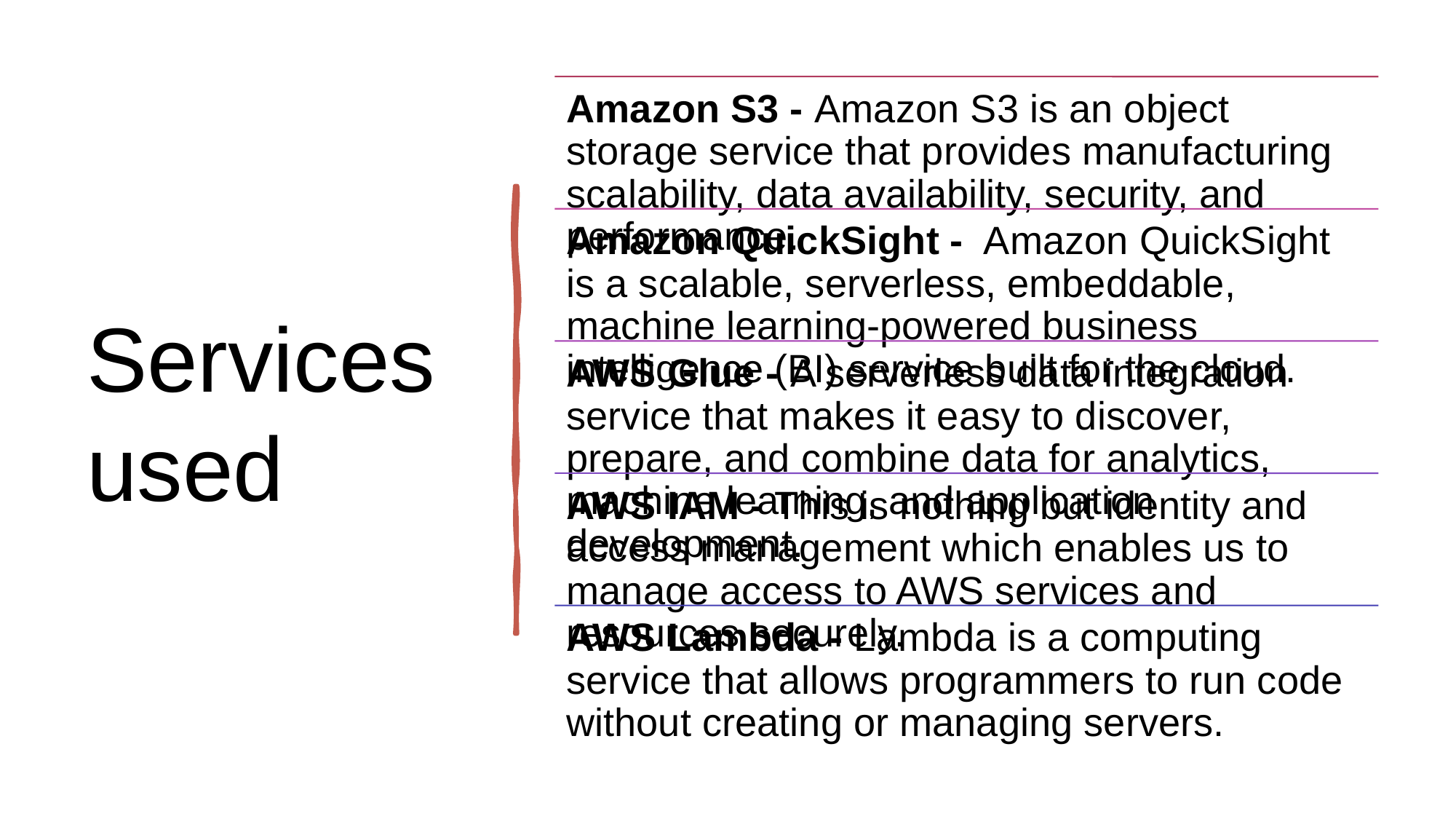

Amazon S3 - Amazon S3 is an object storage service that provides manufacturing scalability, data availability, security, and performance.
Amazon QuickSight -  Amazon QuickSight is a scalable, serverless, embeddable, machine learning-powered business intelligence (BI) service built for the cloud.
AWS Glue - A serverless data integration service that makes it easy to discover, prepare, and combine data for analytics, machine learning, and application development.
AWS IAM - This is nothing but identity and access management which enables us to manage access to AWS services and resources securely.
AWS Lambda - Lambda is a computing service that allows programmers to run code without creating or managing servers.
# Services used